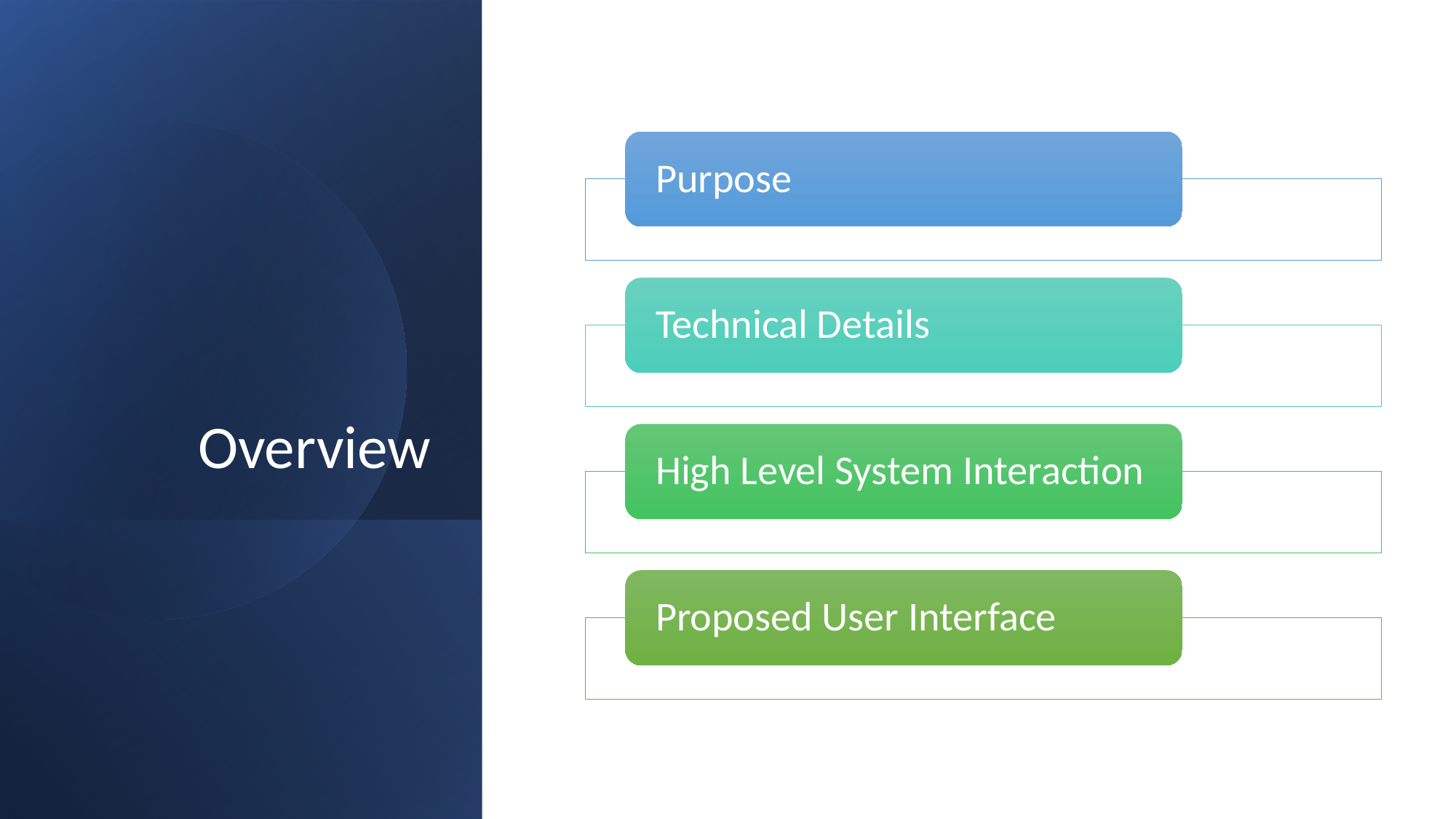

Purpose
Technical Details
High Level System Interaction
Proposed User Interface

# Overview